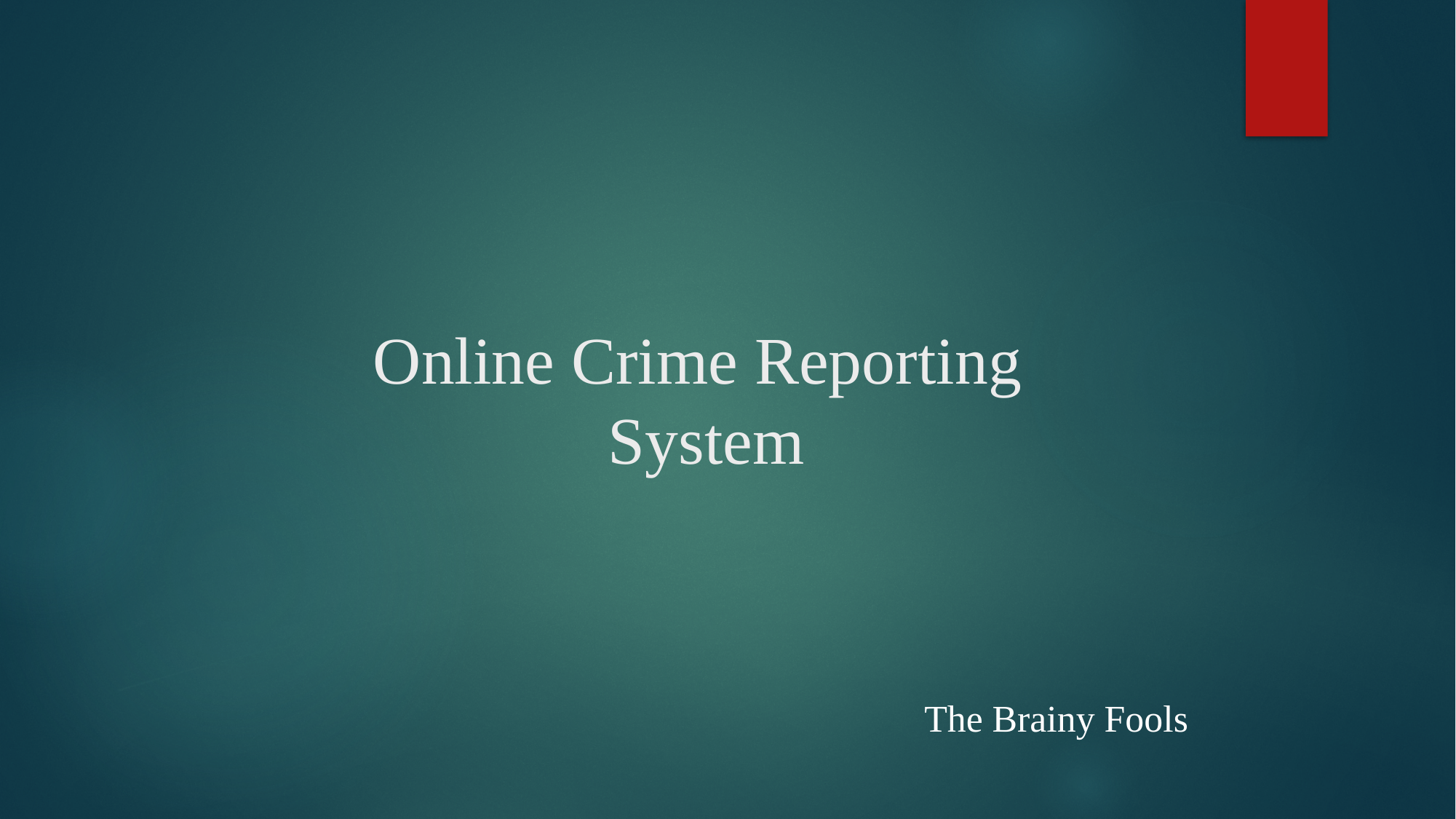

The Brainy Fools
# Online Crime Reporting System